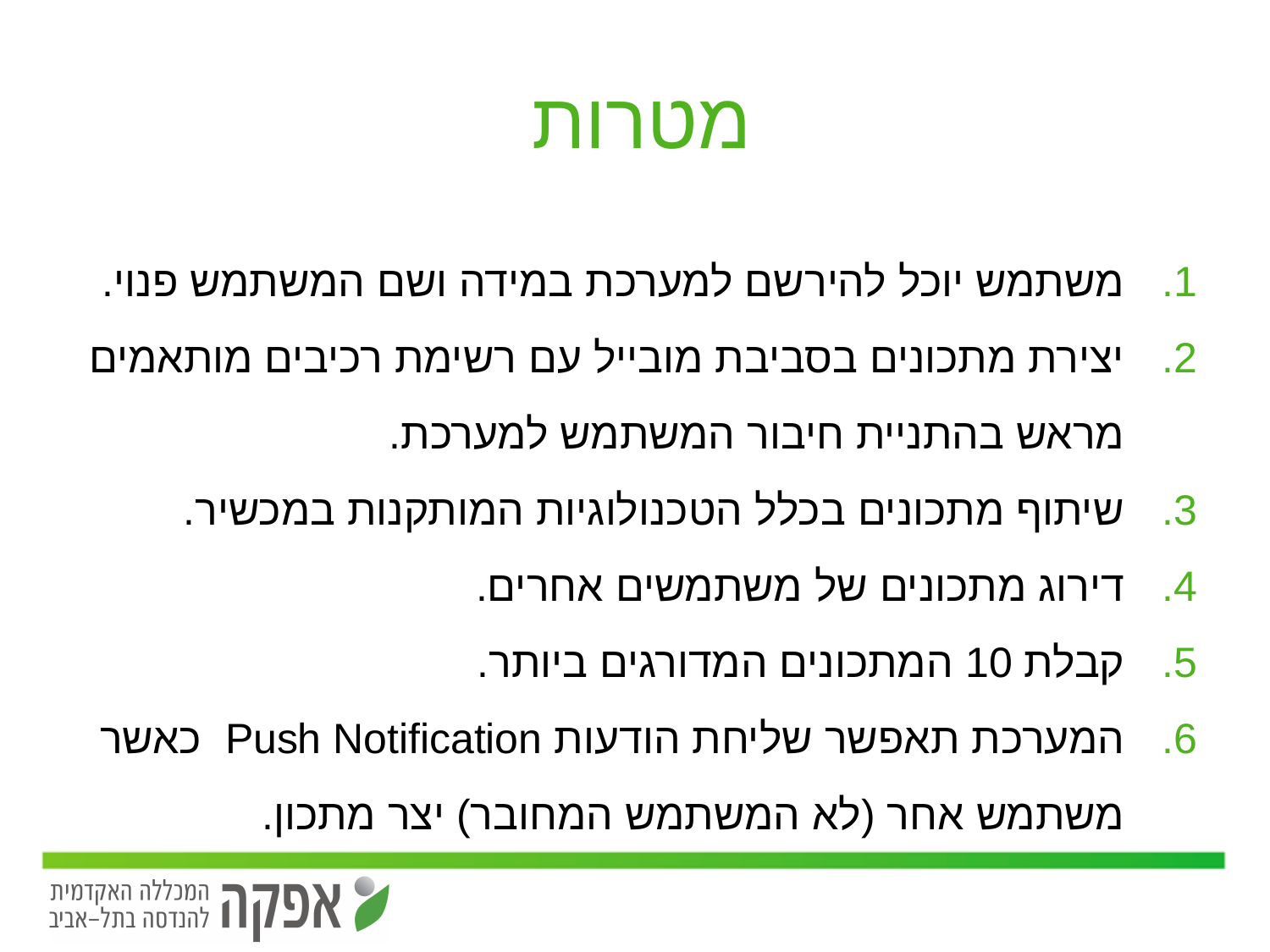

# מטרות
משתמש יוכל להירשם למערכת במידה ושם המשתמש פנוי.
יצירת מתכונים בסביבת מובייל עם רשימת רכיבים מותאמים מראש בהתניית חיבור המשתמש למערכת.
שיתוף מתכונים בכלל הטכנולוגיות המותקנות במכשיר.
דירוג מתכונים של משתמשים אחרים.
קבלת 10 המתכונים המדורגים ביותר.
המערכת תאפשר שליחת הודעות Push Notification  כאשר משתמש אחר (לא המשתמש המחובר) יצר מתכון.